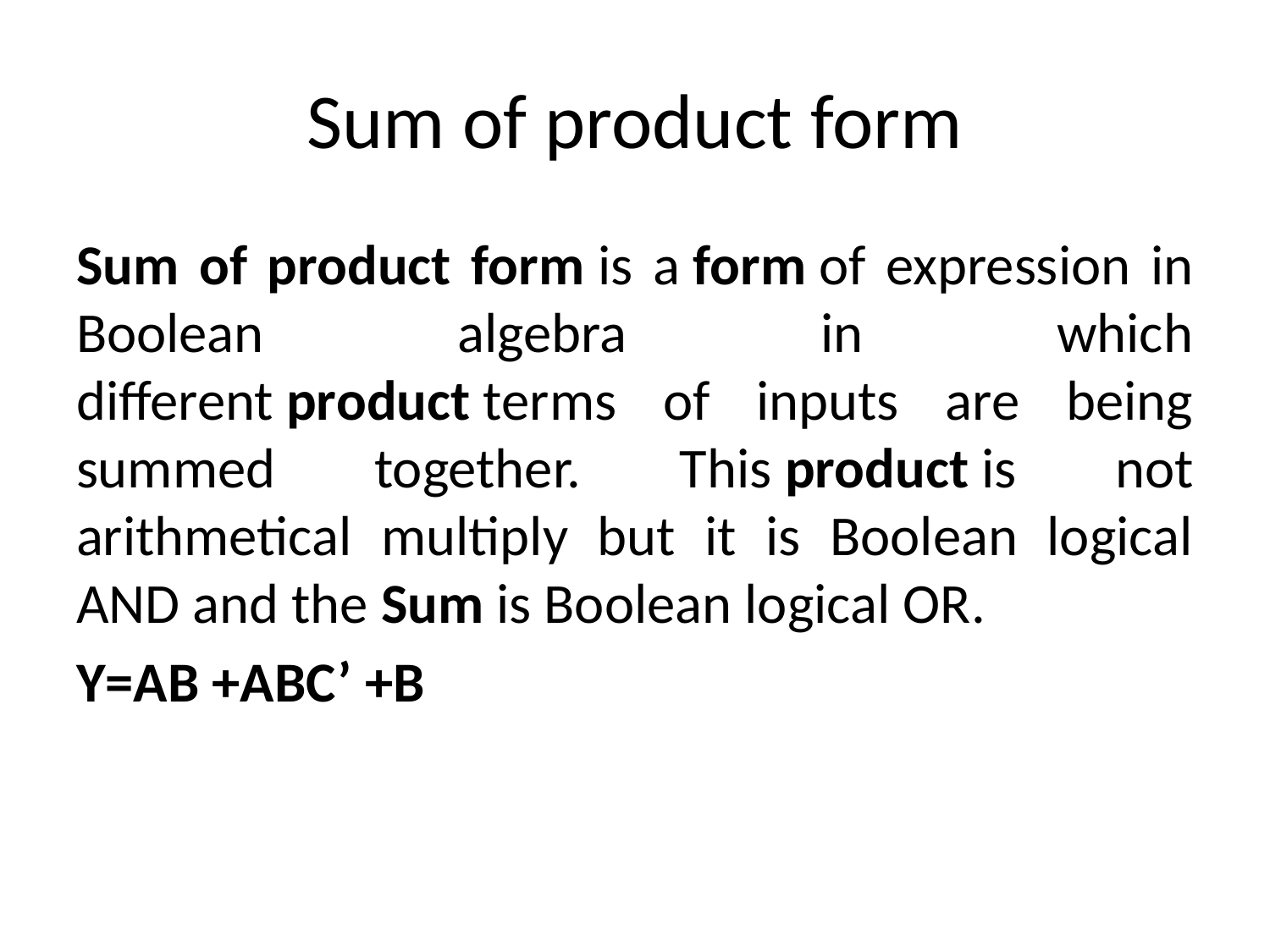

# Sum of product form
Sum of product form is a form of expression in Boolean algebra in which different product terms of inputs are being summed together. This product is not arithmetical multiply but it is Boolean logical AND and the Sum is Boolean logical OR.
Y=AB +ABC’ +B